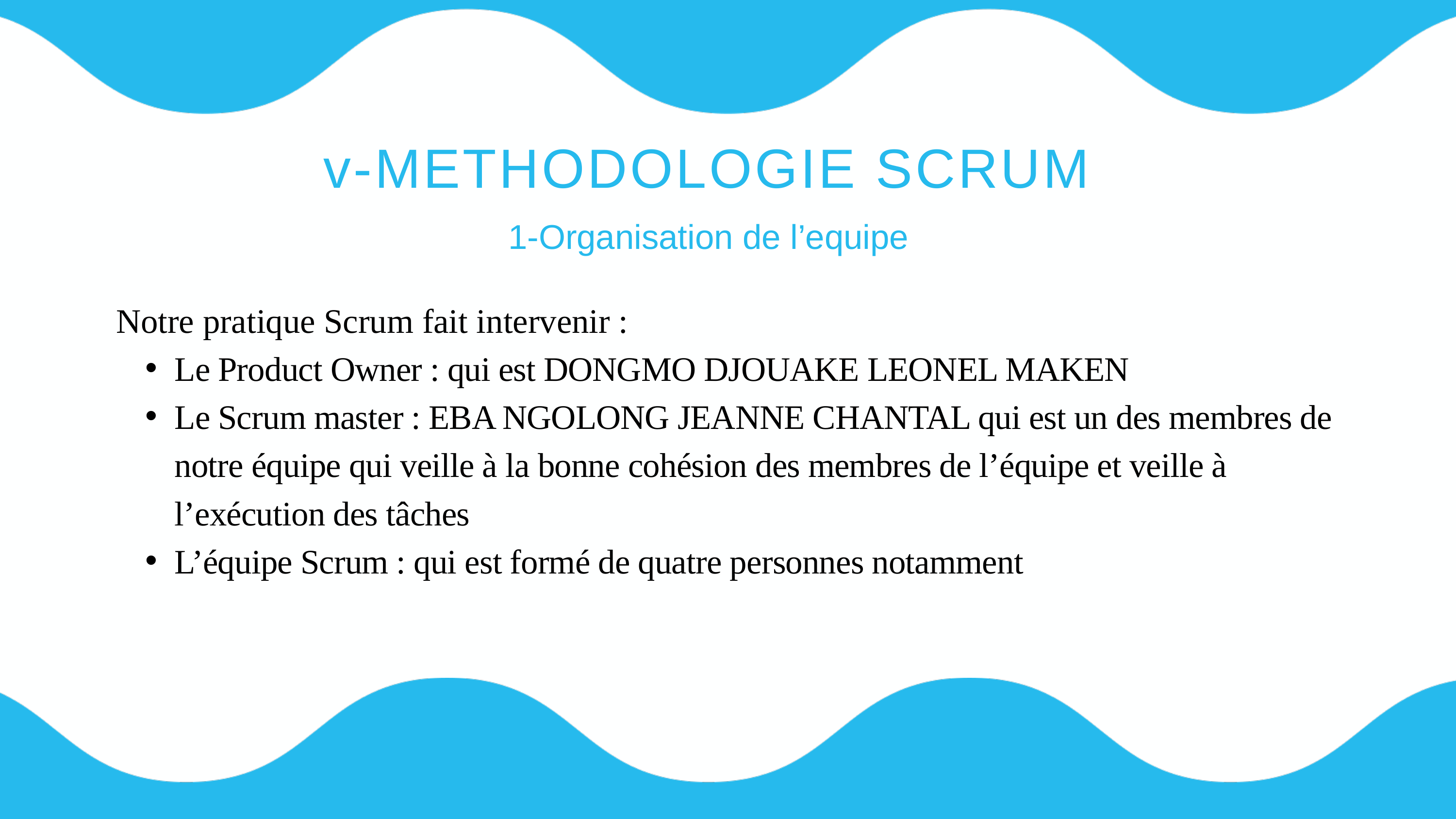

v-METHODOLOGIE SCRUM
1-Organisation de l’equipe
Notre pratique Scrum fait intervenir :
Le Product Owner : qui est DONGMO DJOUAKE LEONEL MAKEN
Le Scrum master : EBA NGOLONG JEANNE CHANTAL qui est un des membres de notre équipe qui veille à la bonne cohésion des membres de l’équipe et veille à l’exécution des tâches
L’équipe Scrum : qui est formé de quatre personnes notamment